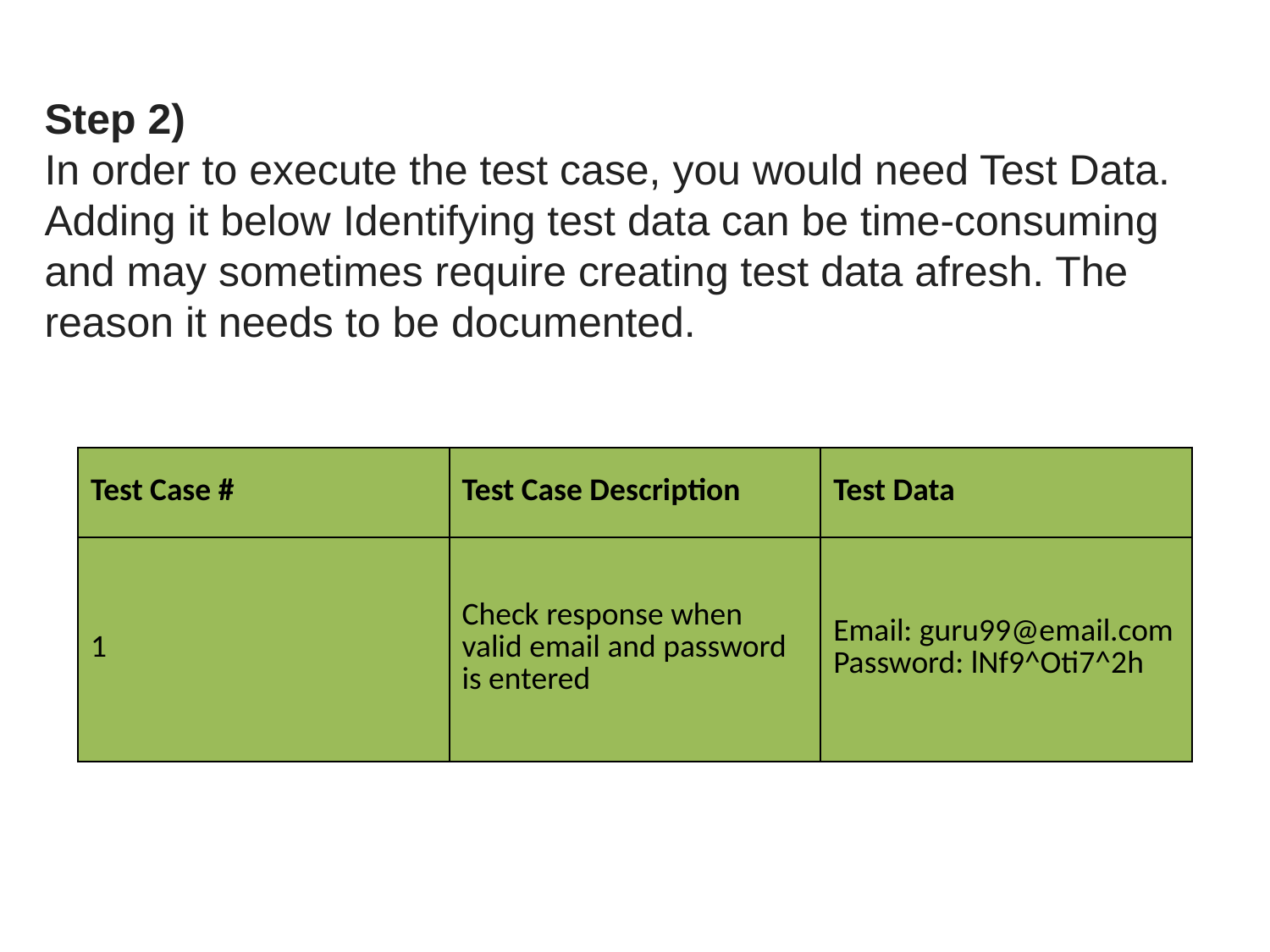

Step 2)
In order to execute the test case, you would need Test Data. Adding it below Identifying test data can be time-consuming and may sometimes require creating test data afresh. The reason it needs to be documented.
| Test Case # | Test Case Description | Test Data |
| --- | --- | --- |
| 1 | Check response when valid email and password is entered | Email: guru99@email.com Password: lNf9^Oti7^2h |